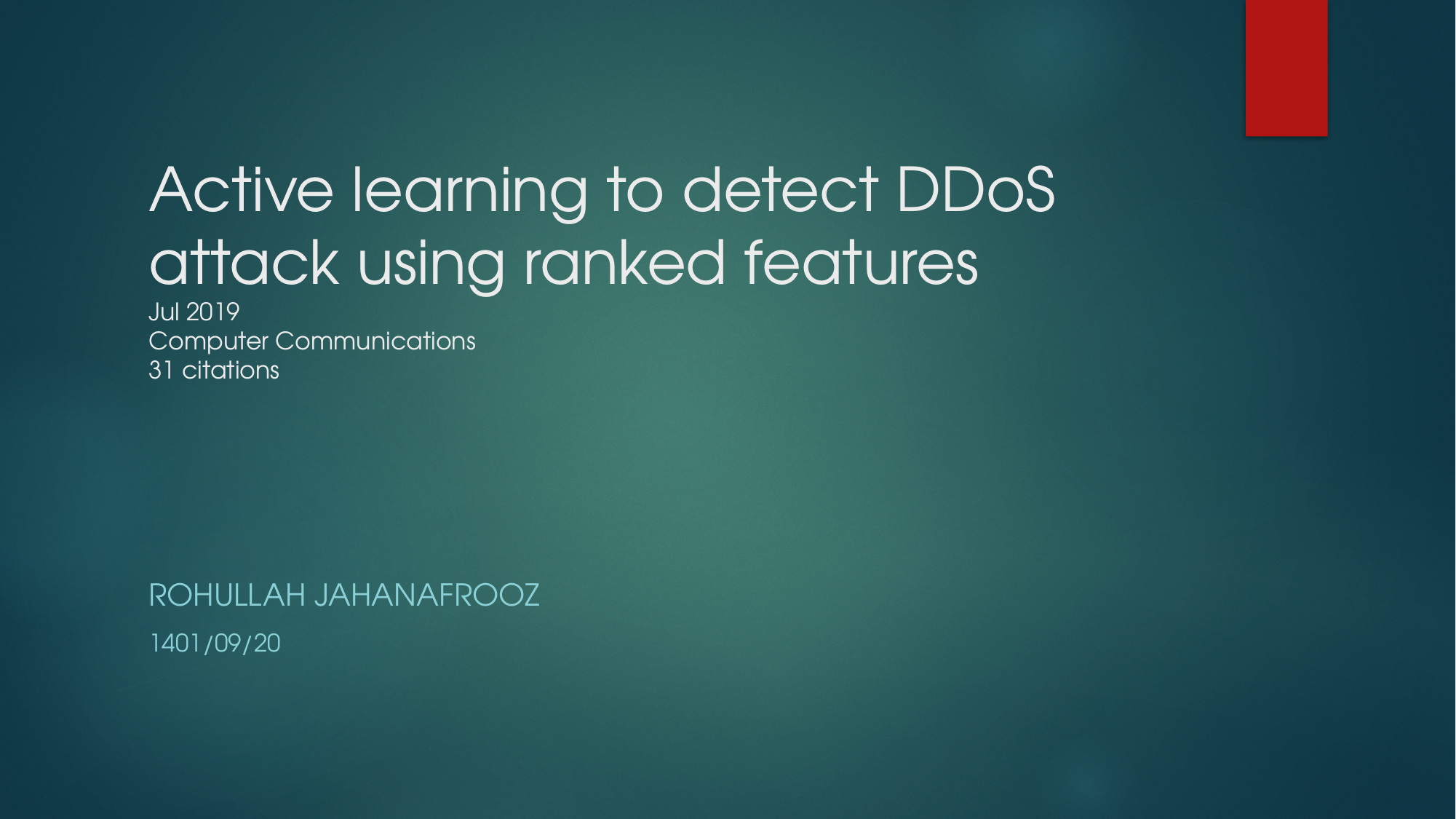

# Active learning to detect DDoS attack using ranked features Jul 2019 Computer Communications 31 citations
Rohullah Jahanafrooz
1401/09/20